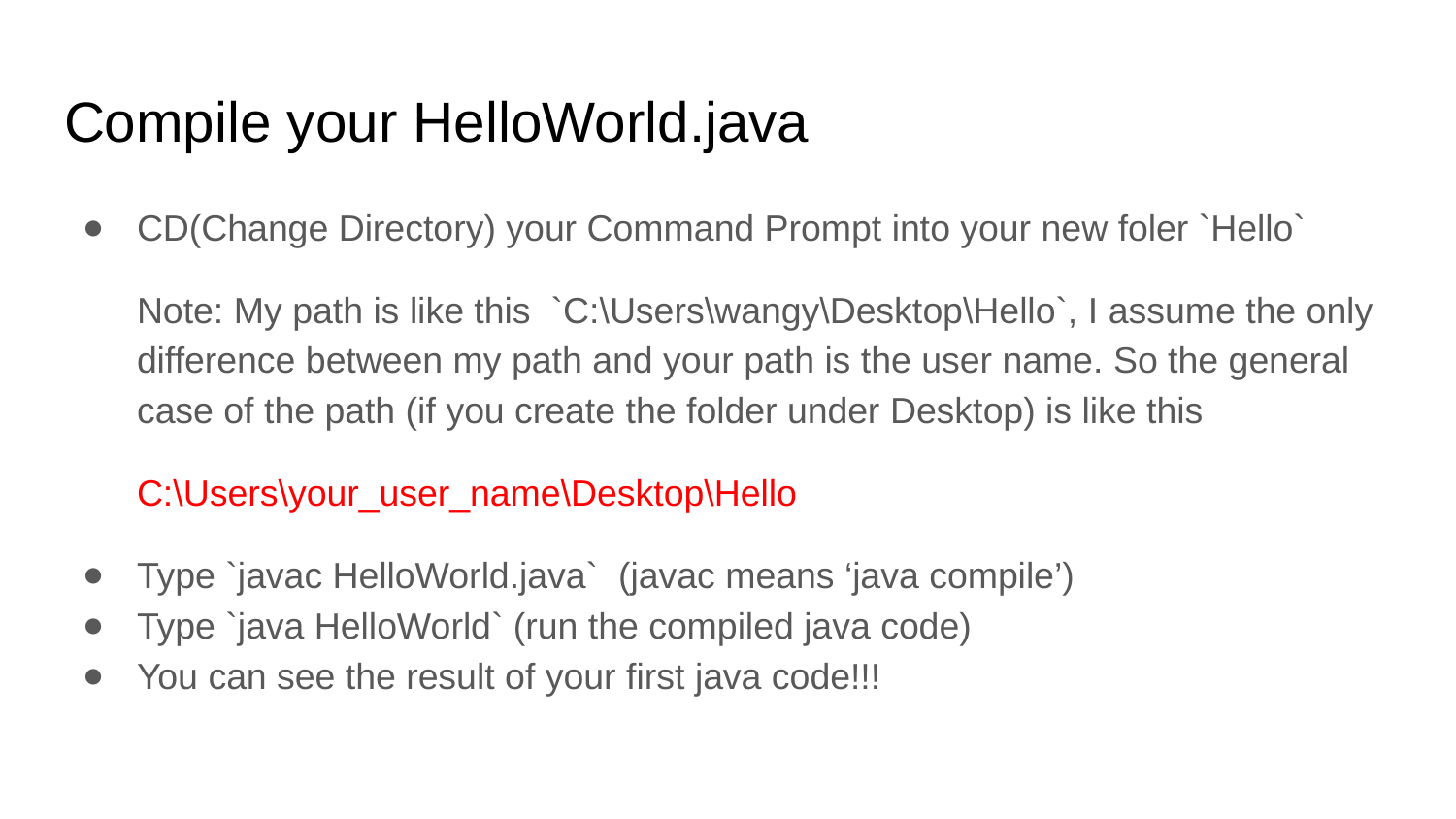

# Compile your HelloWorld.java
CD(Change Directory) your Command Prompt into your new foler `Hello`
Note: My path is like this  `C:\Users\wangy\Desktop\Hello`, I assume the only difference between my path and your path is the user name. So the general case of the path (if you create the folder under Desktop) is like this
C:\Users\your_user_name\Desktop\Hello
Type `javac HelloWorld.java`  (javac means ‘java compile’)
Type `java HelloWorld` (run the compiled java code)
You can see the result of your first java code!!!